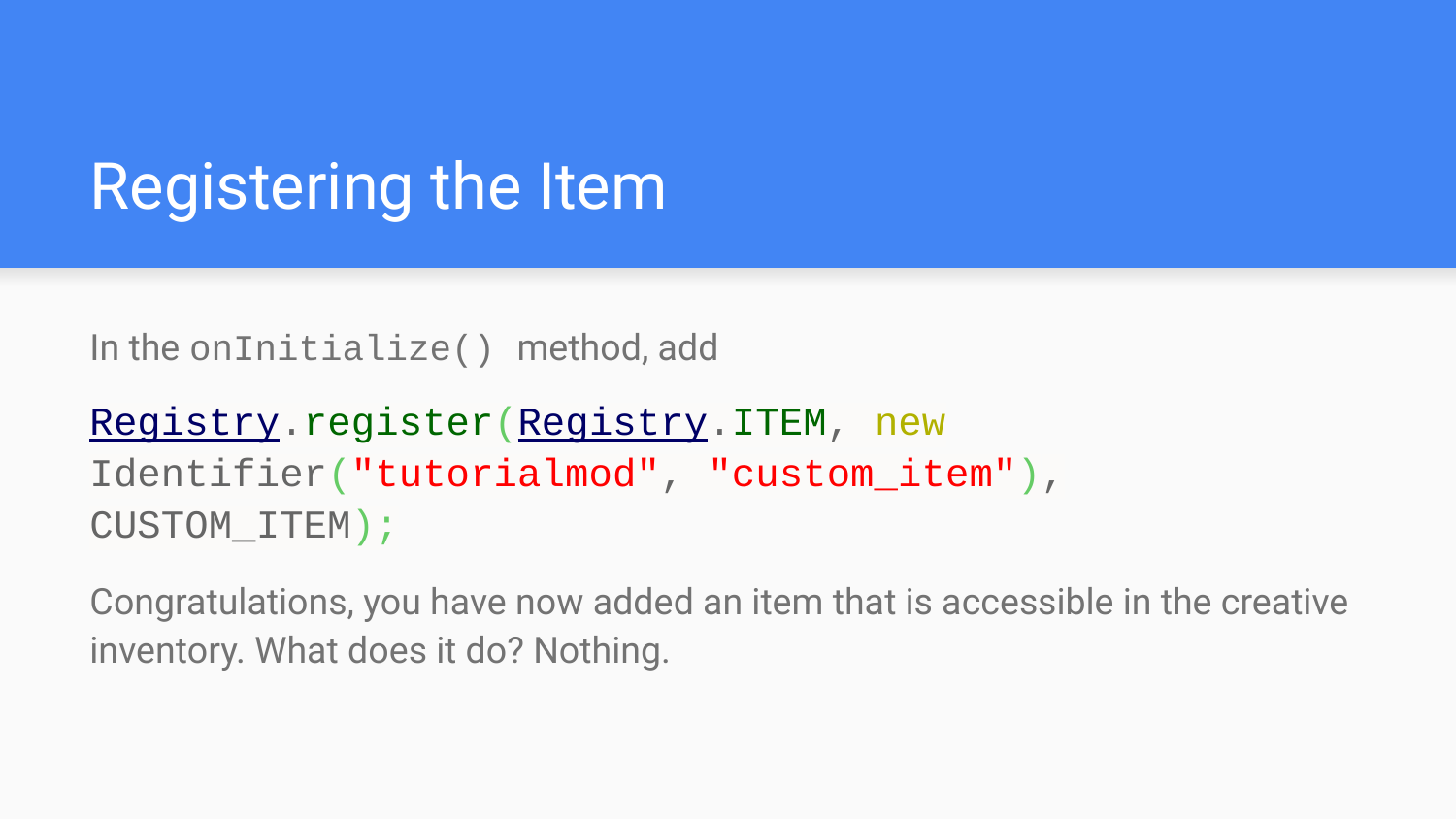

# Registering the Item
In the onInitialize() method, add
Registry.register(Registry.ITEM, new Identifier("tutorialmod", "custom_item"), CUSTOM_ITEM);
Congratulations, you have now added an item that is accessible in the creative inventory. What does it do? Nothing.